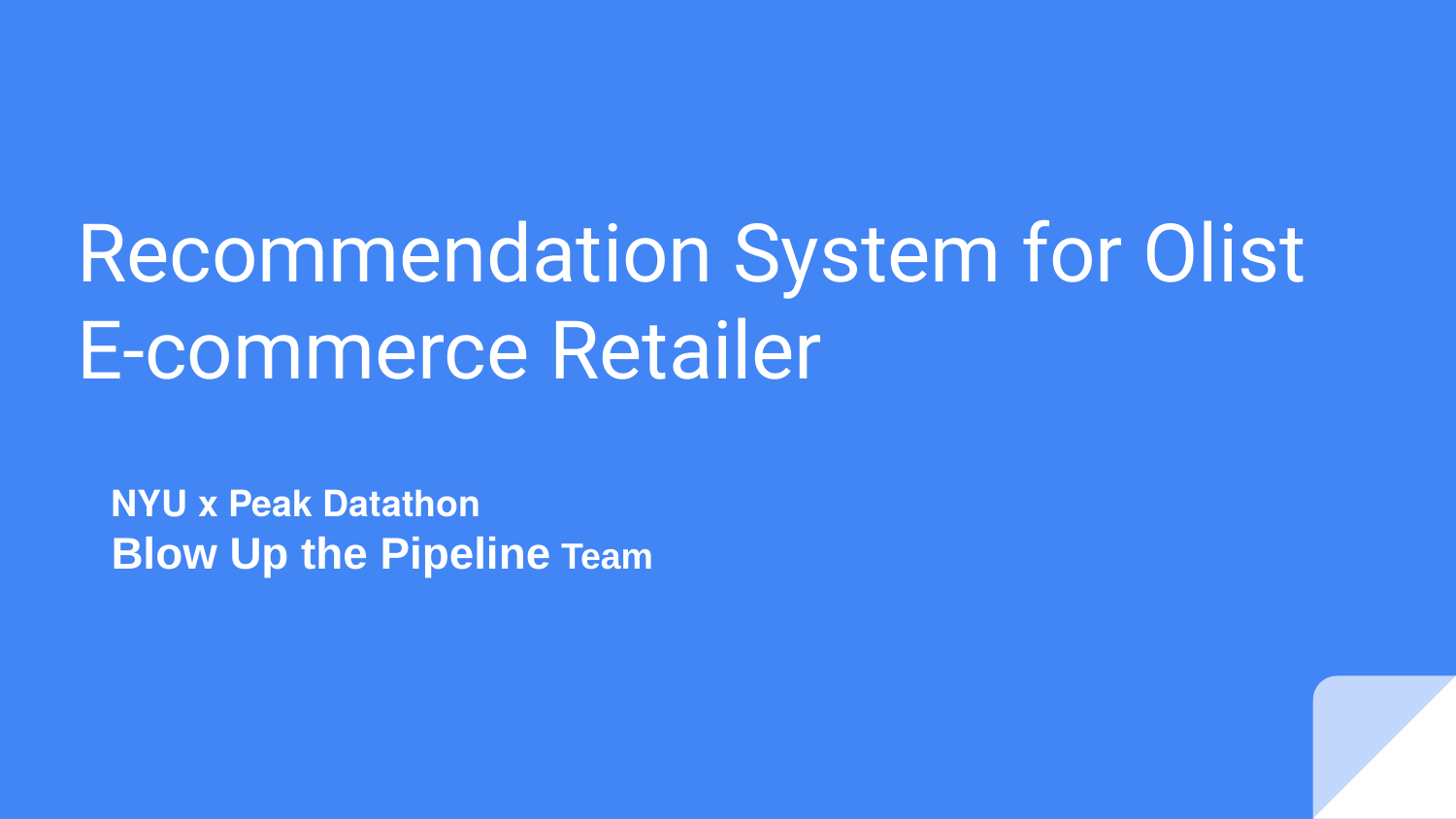

# Recommendation System for Olist E-commerce Retailer
NYU x Peak Datathon
Blow Up the Pipeline Team